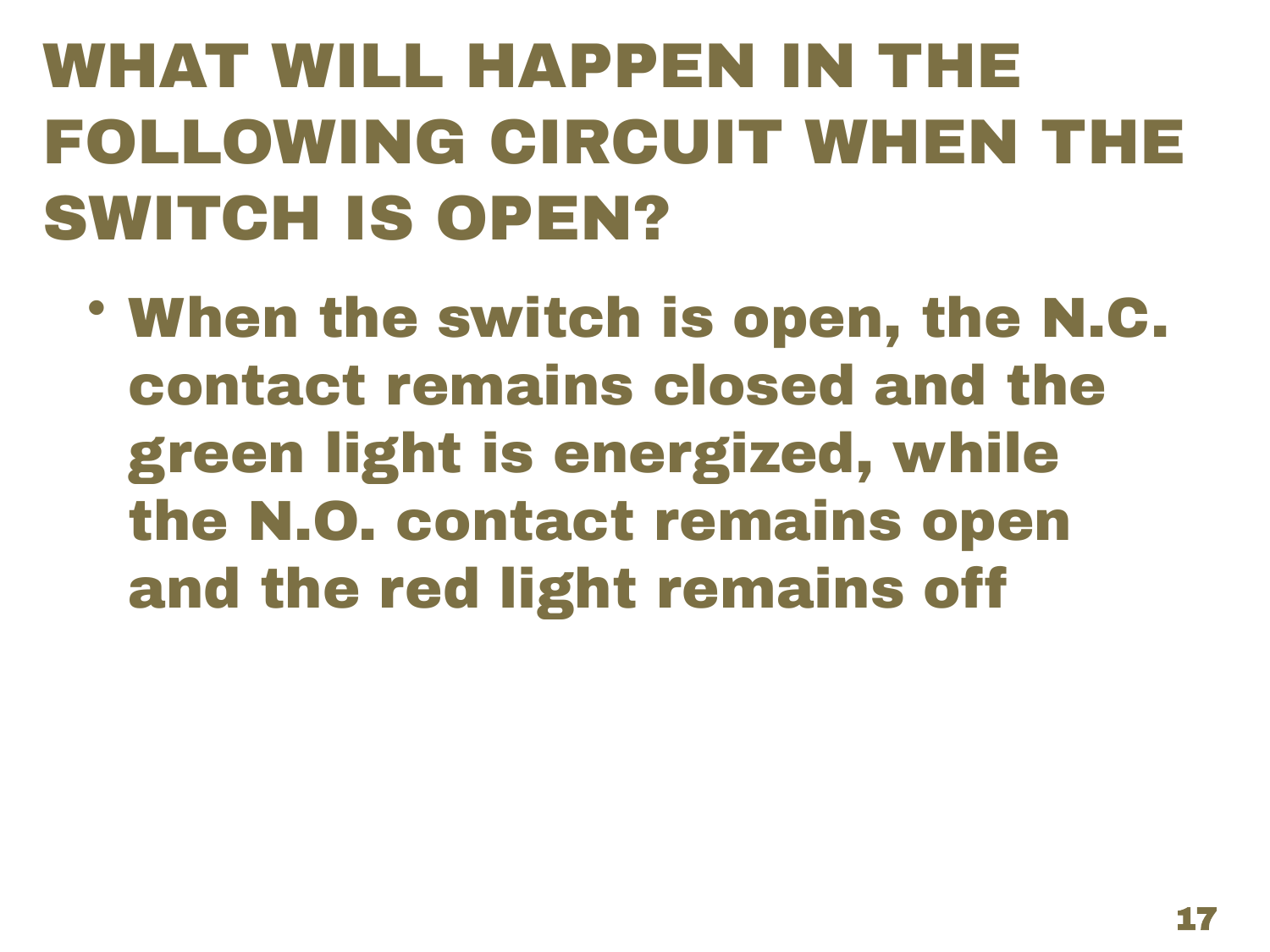

# WHAT WILL HAPPEN IN THE FOLLOWING CIRCUIT WHEN THE SWITCH IS OPEN?
When the switch is open, the N.C. contact remains closed and the green light is energized, while the N.O. contact remains open and the red light remains off

17